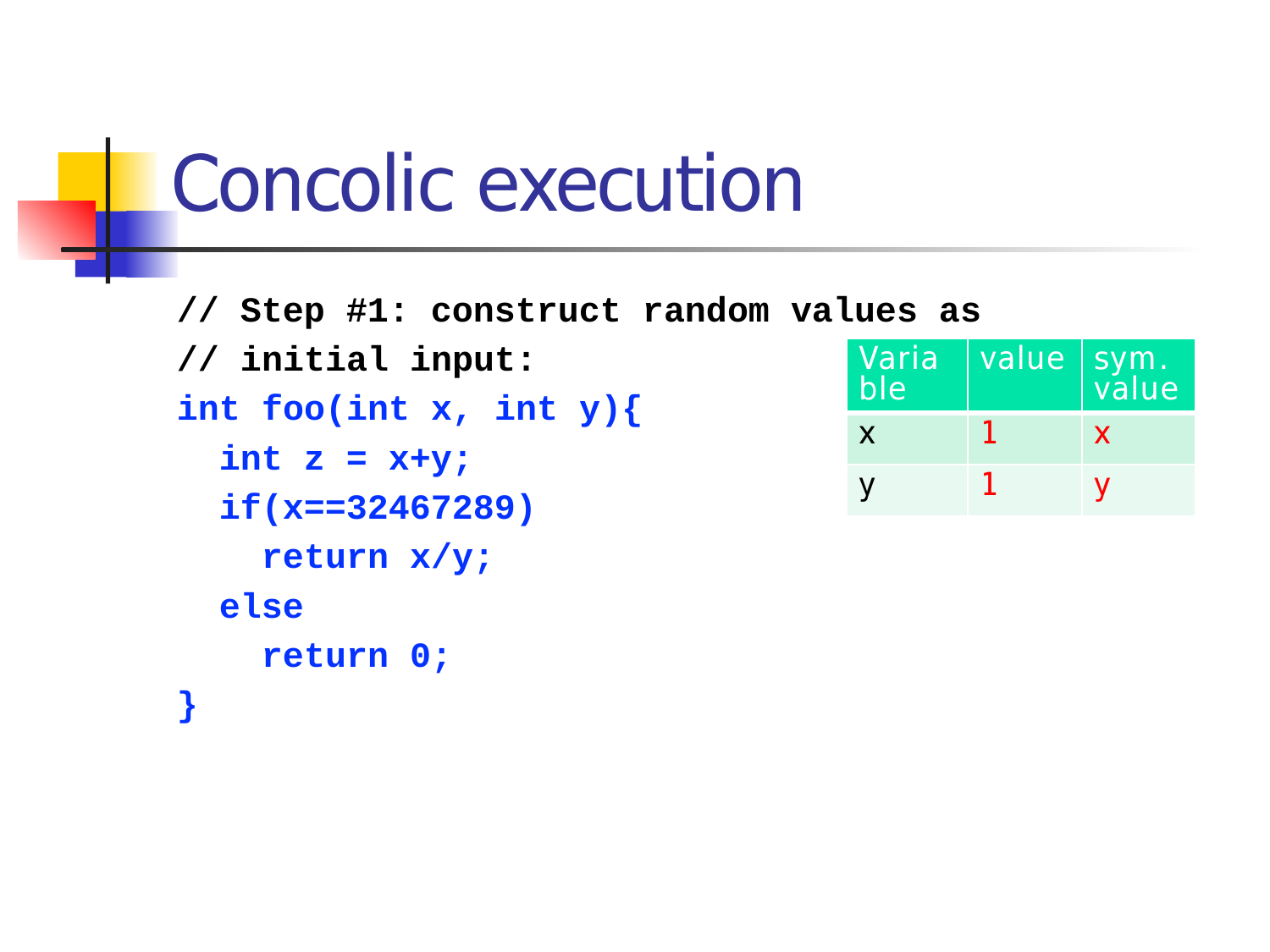

# Concolic execution
// Step #1: construct random values as
// initial input:
int foo(int x, int y){
  int z = x+y;
  if(x==32467289)
    return x/y;
  else
    return 0;
}

| Variable | value | sym.value |
| --- | --- | --- |
| x | 1 | x |
| y | 1 | y |